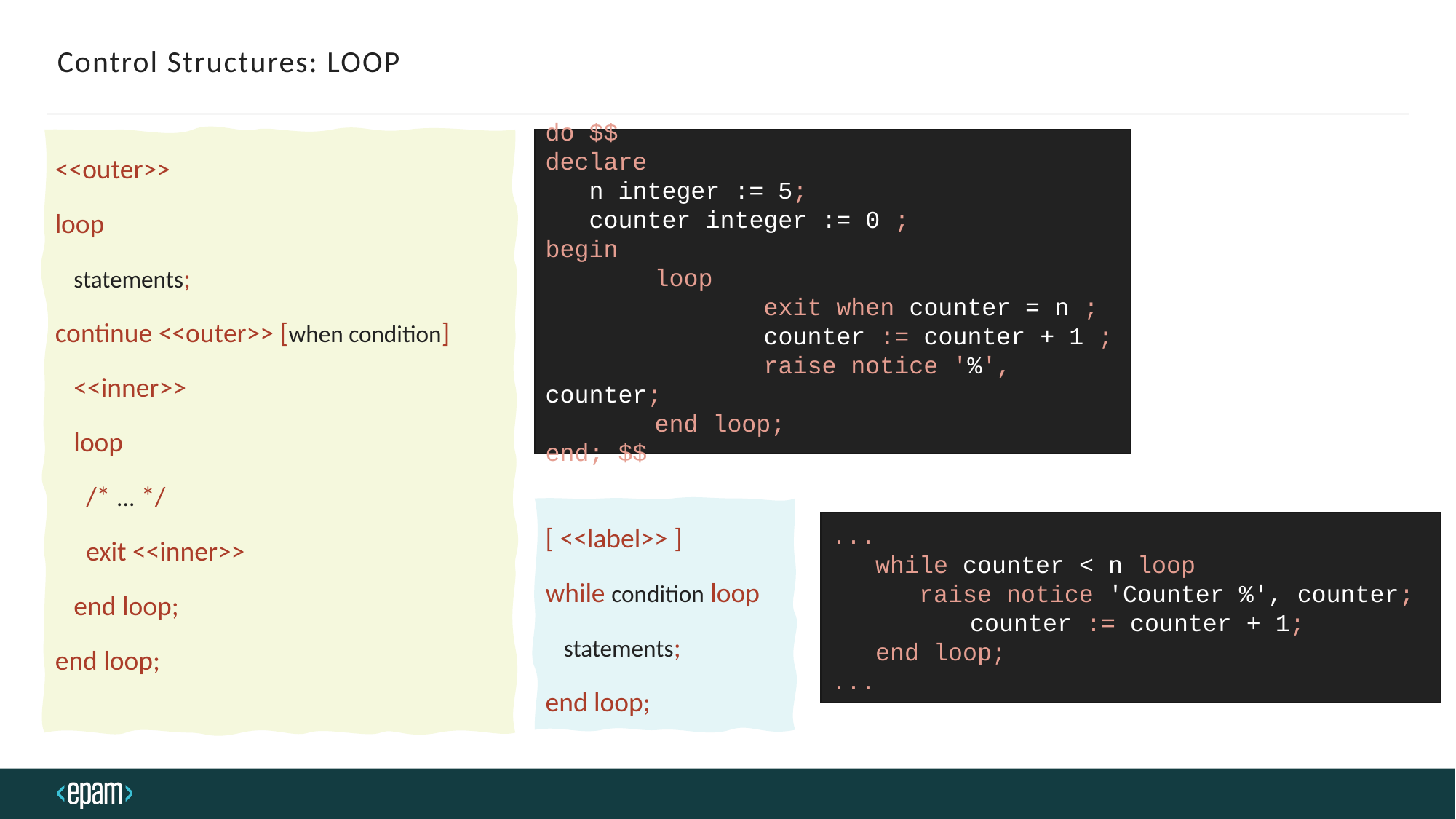

# Control Structures: LOOP
<<outer>>
loop
   statements;
continue <<outer>> [when condition]
   <<inner>>
   loop
     /* ... */
     exit <<inner>>
   end loop;
end loop;
do $$
declare
   n integer := 5;
   counter integer := 0 ;
begin
	loop
		exit when counter = n ;
		counter := counter + 1 ;
		raise notice '%', counter;
	end loop;
end; $$
[ <<label>> ]
while condition loop
   statements;
end loop;
...
   while counter < n loop
      raise notice 'Counter %', counter;
	  counter := counter + 1;
   end loop;
...